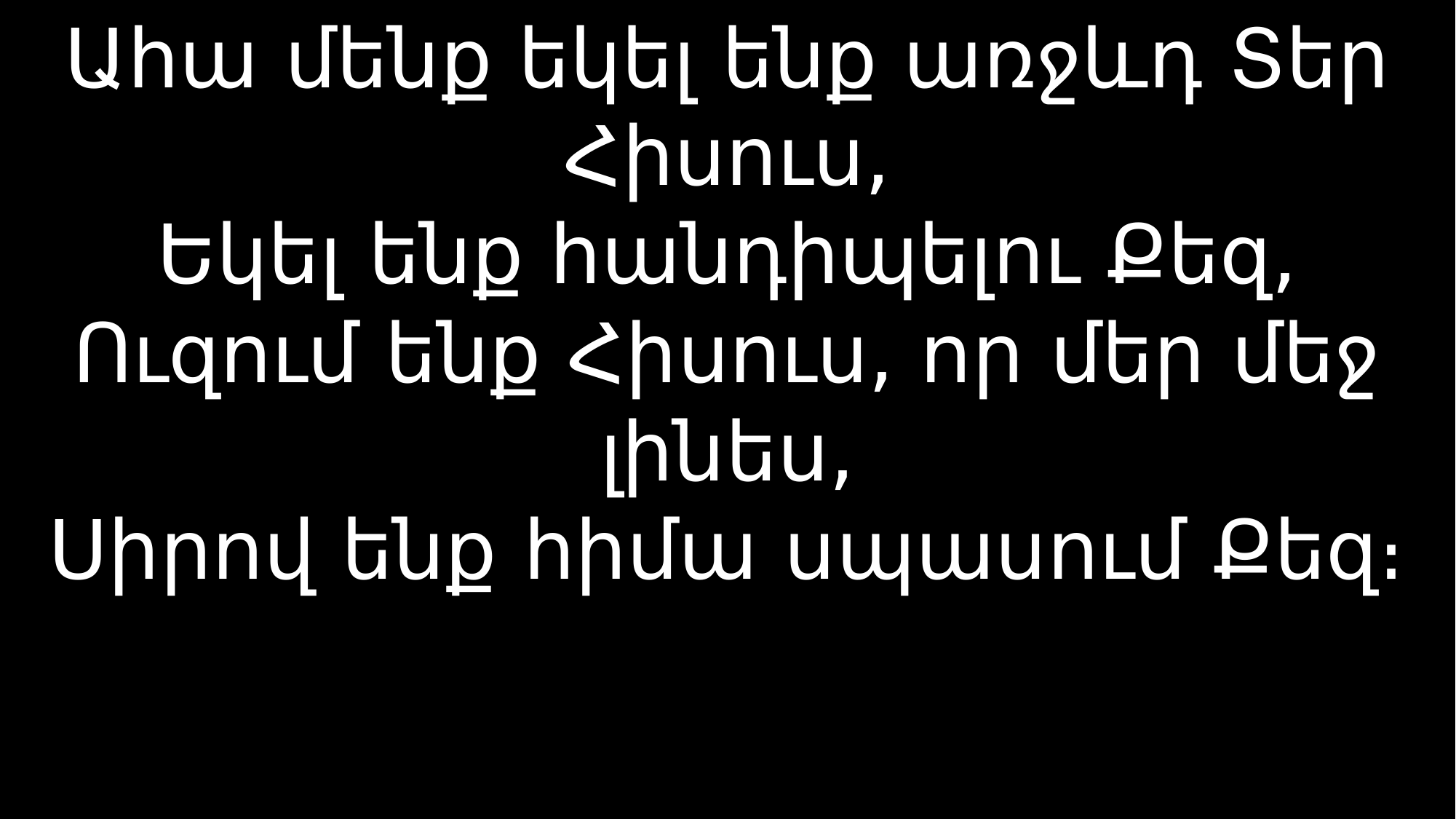

# Ահա մենք եկել ենք առջևդ Տեր Հիսուս, Եկել ենք հանդիպելու Քեզ, Ուզում ենք Հիսուս, որ մեր մեջ լինես, Սիրով ենք հիմա սպասում Քեզ։